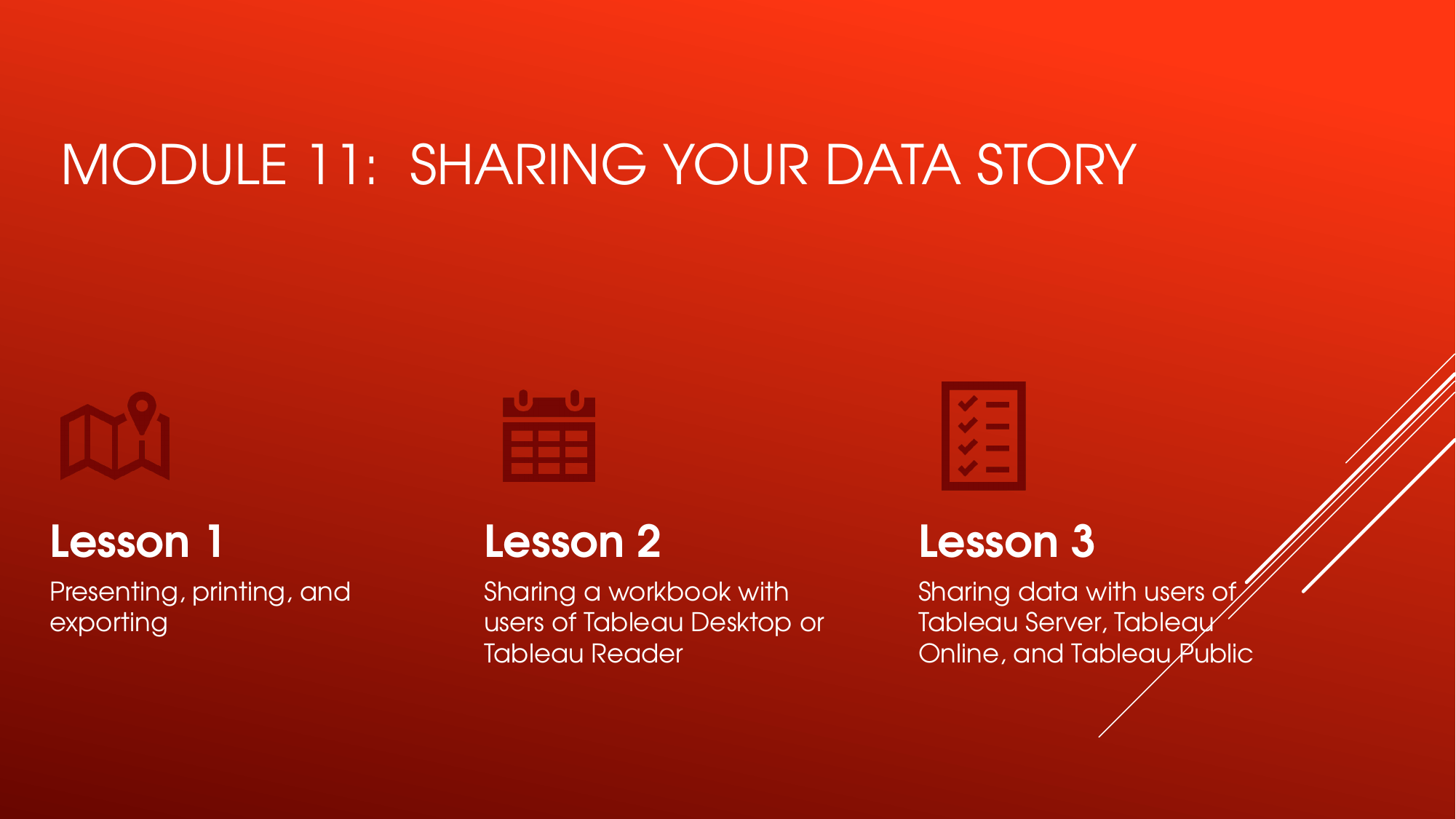

# Module 11:  Sharing your data story
Lesson 1
Presenting, printing, and exporting
Lesson 2
Sharing a workbook with users of Tableau Desktop or Tableau Reader
Lesson 3
Sharing data with users of Tableau Server, Tableau Online, and Tableau Public